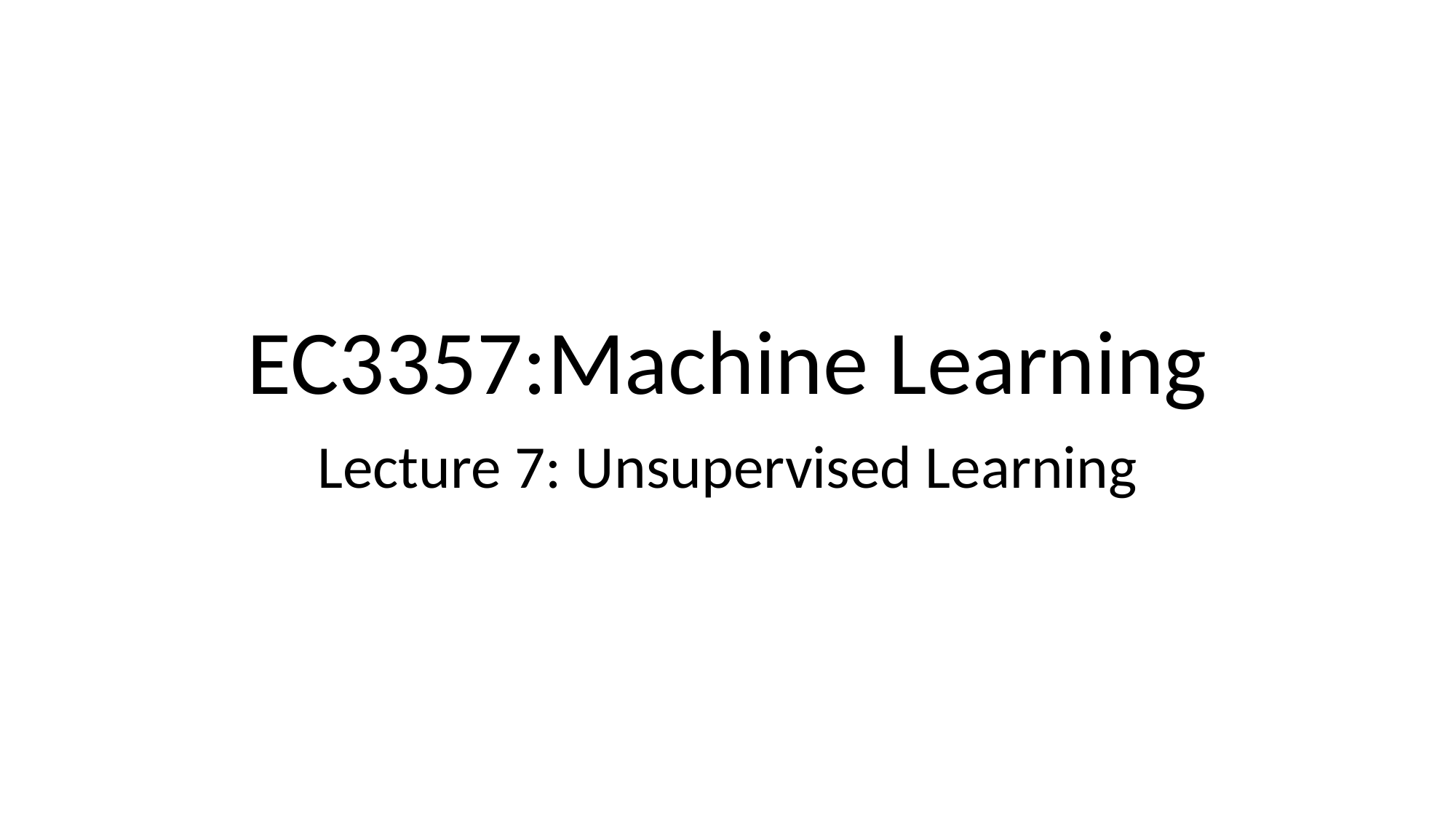

# EC3357:Machine Learning
Lecture 7: Unsupervised Learning